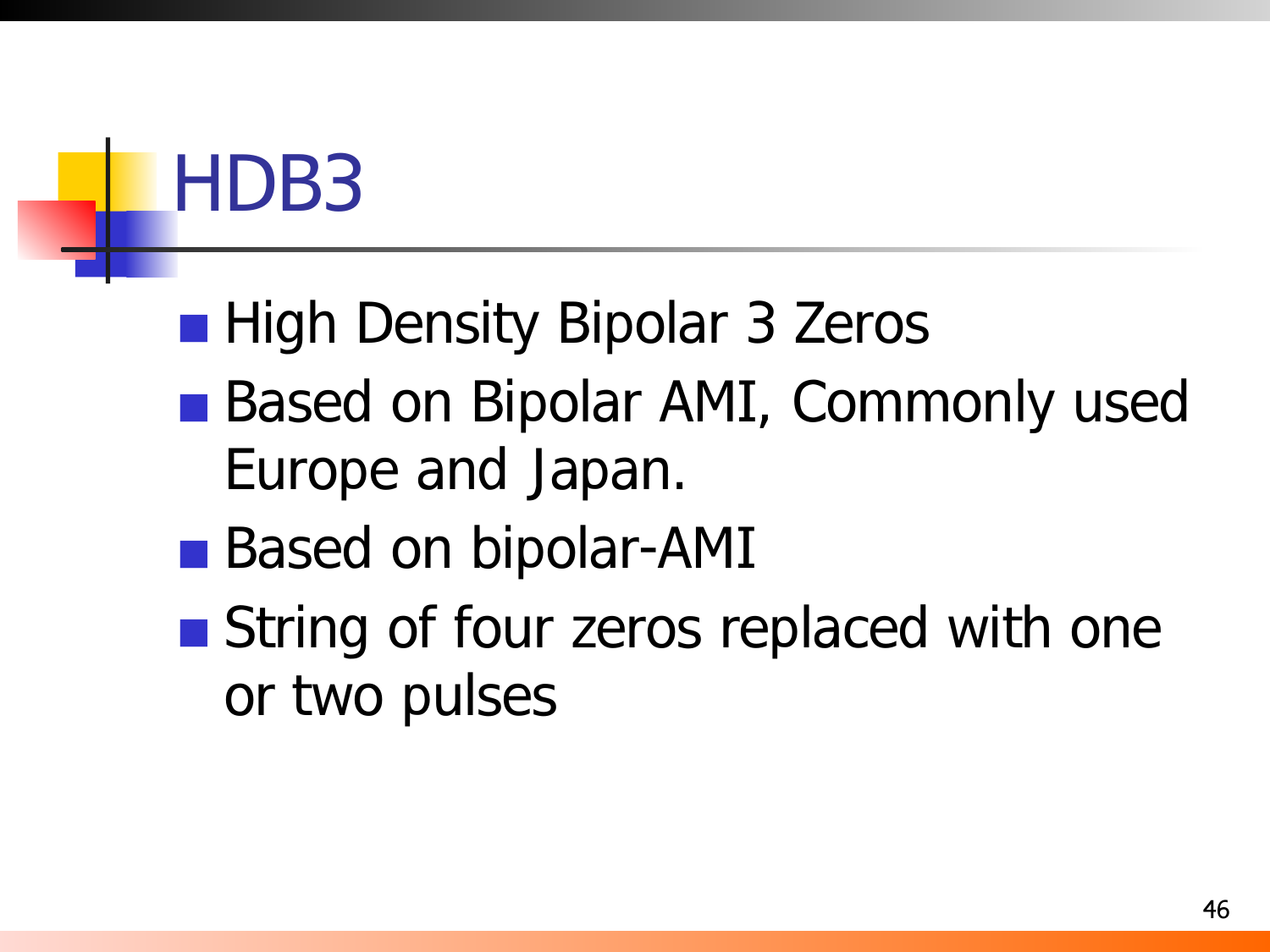

# HDB3
High Density Bipolar 3 Zeros
Based on Bipolar AMI, Commonly used Europe and Japan.
Based on bipolar-AMI
String of four zeros replaced with one or two pulses

46